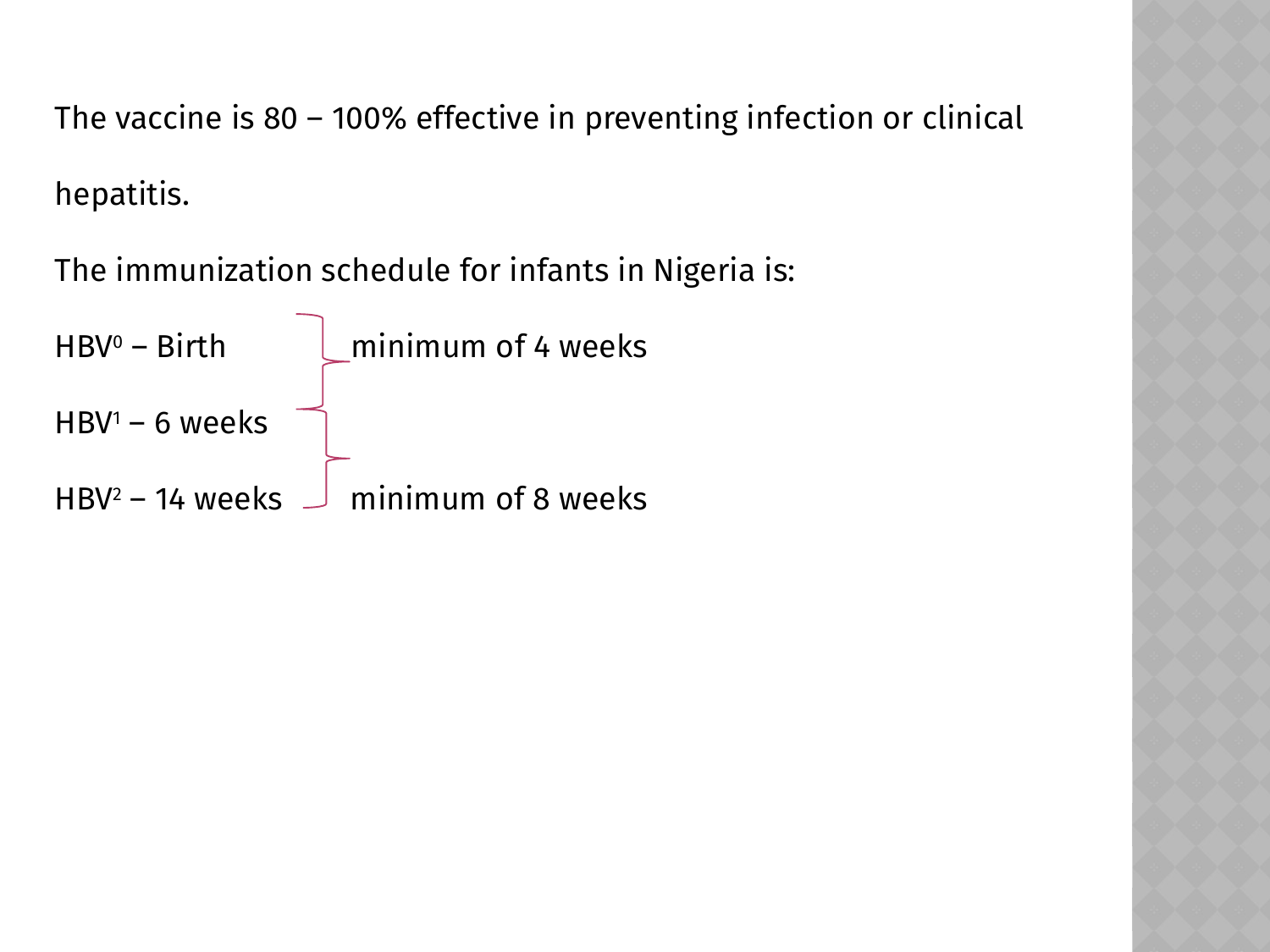

The vaccine is 80 – 100% effective in preventing infection or clinical hepatitis.
The immunization schedule for infants in Nigeria is:
HBV0 – Birth	     minimum of 4 weeks
HBV1 – 6 weeks
HBV2 – 14 weeks        minimum of 8 weeks